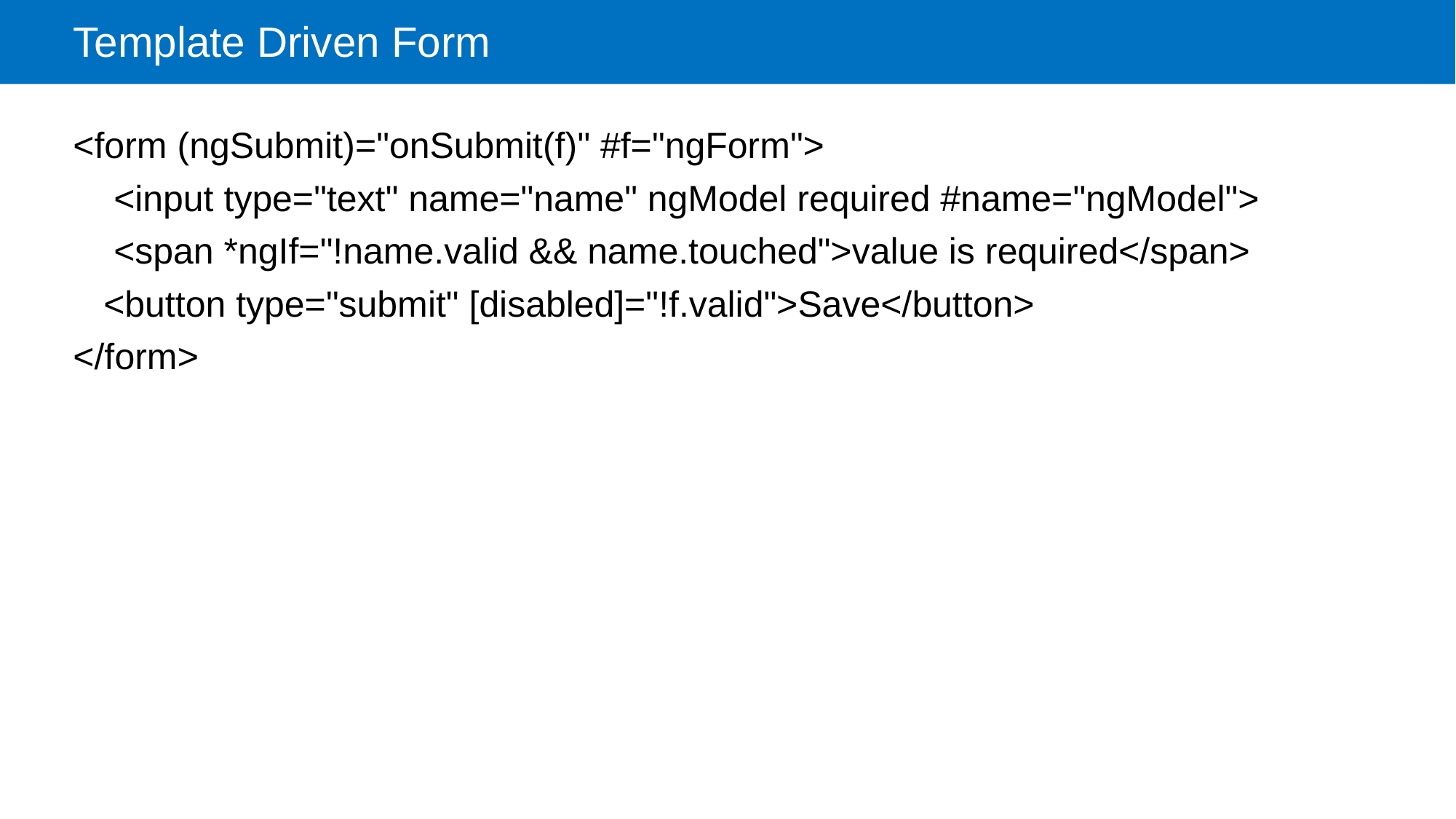

# Template Driven Form
<form (ngSubmit)="onSubmit(f)" #f="ngForm">
    <input type="text" name="name" ngModel required #name="ngModel">
    <span *ngIf="!name.valid && name.touched">value is required</span>
   <button type="submit" [disabled]="!f.valid">Save</button>
</form>